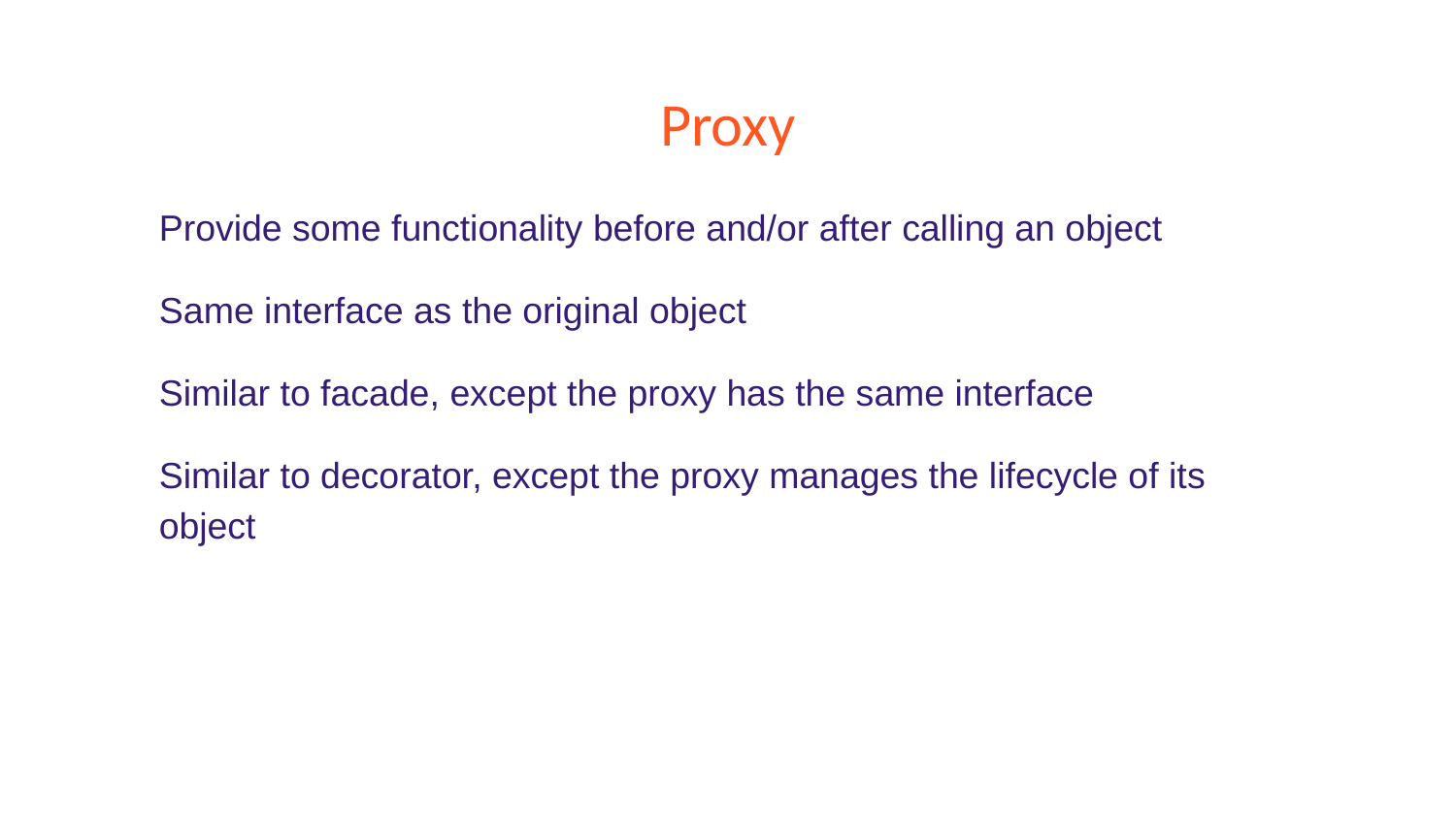

# Proxy
Provide some functionality before and/or after calling an object
Same interface as the original object
Similar to facade, except the proxy has the same interface
Similar to decorator, except the proxy manages the lifecycle of its object